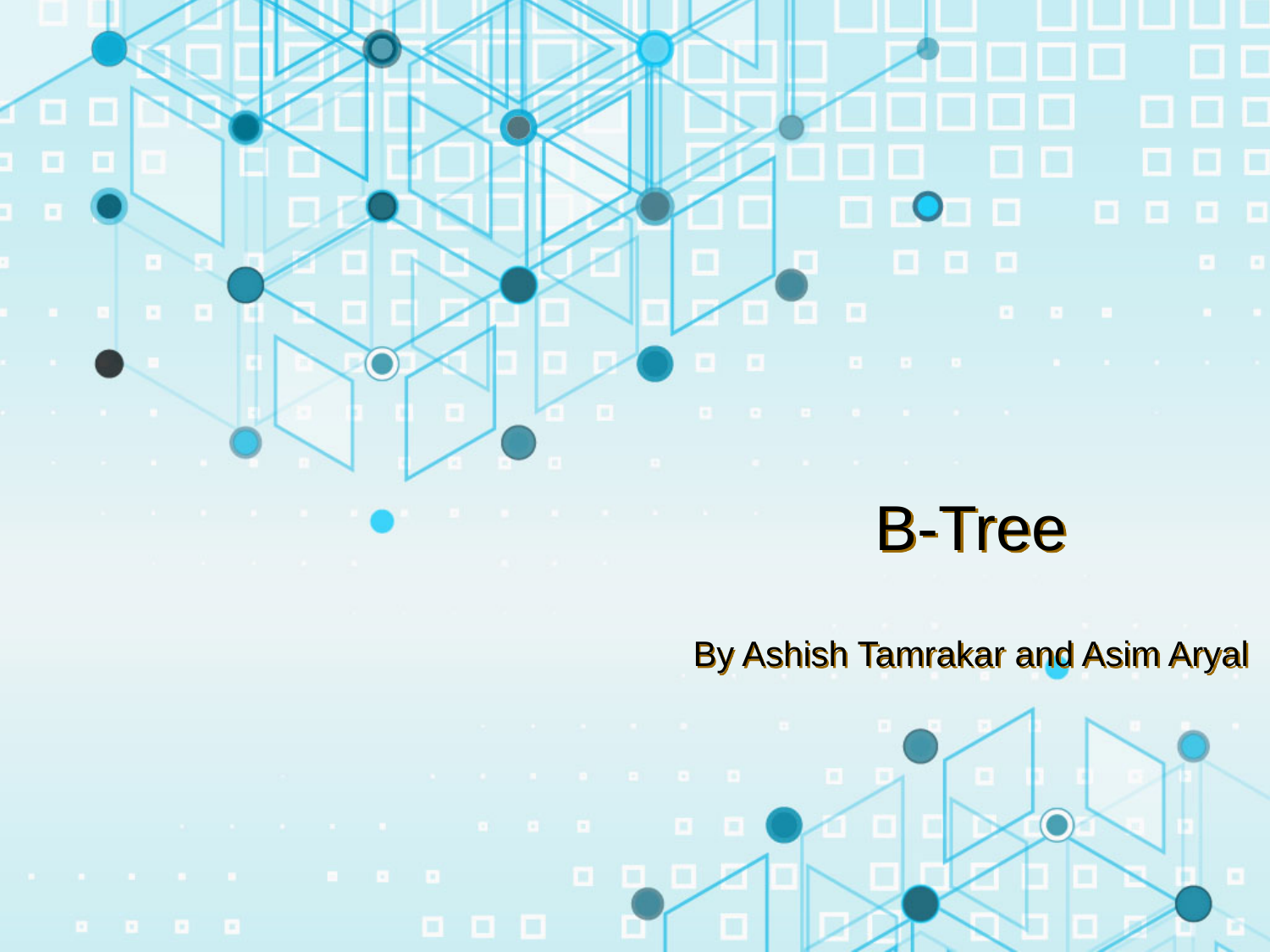

# B-Tree
By Ashish Tamrakar and Asim Aryal